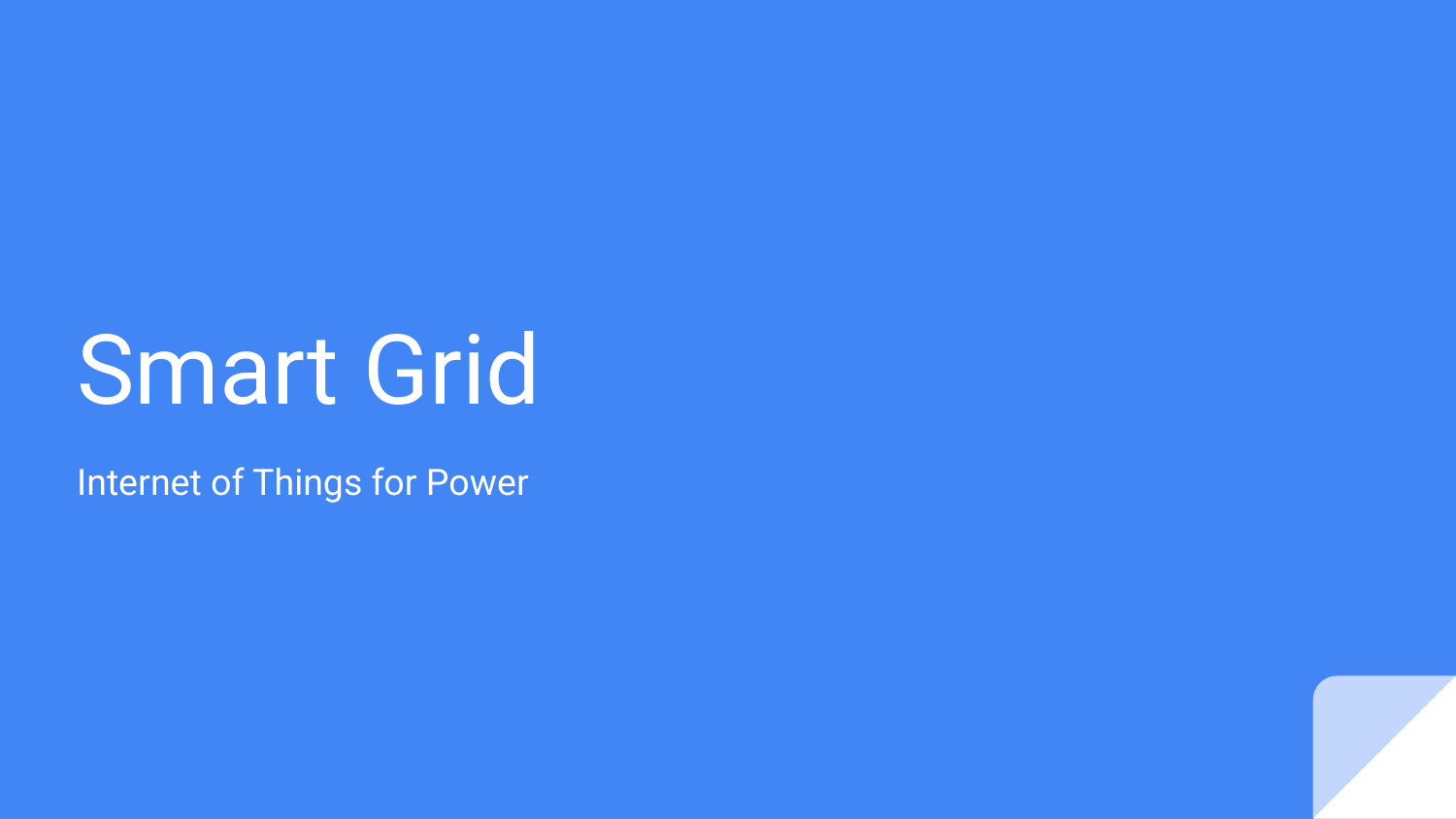

# Smart Grid
Internet of Things for Power